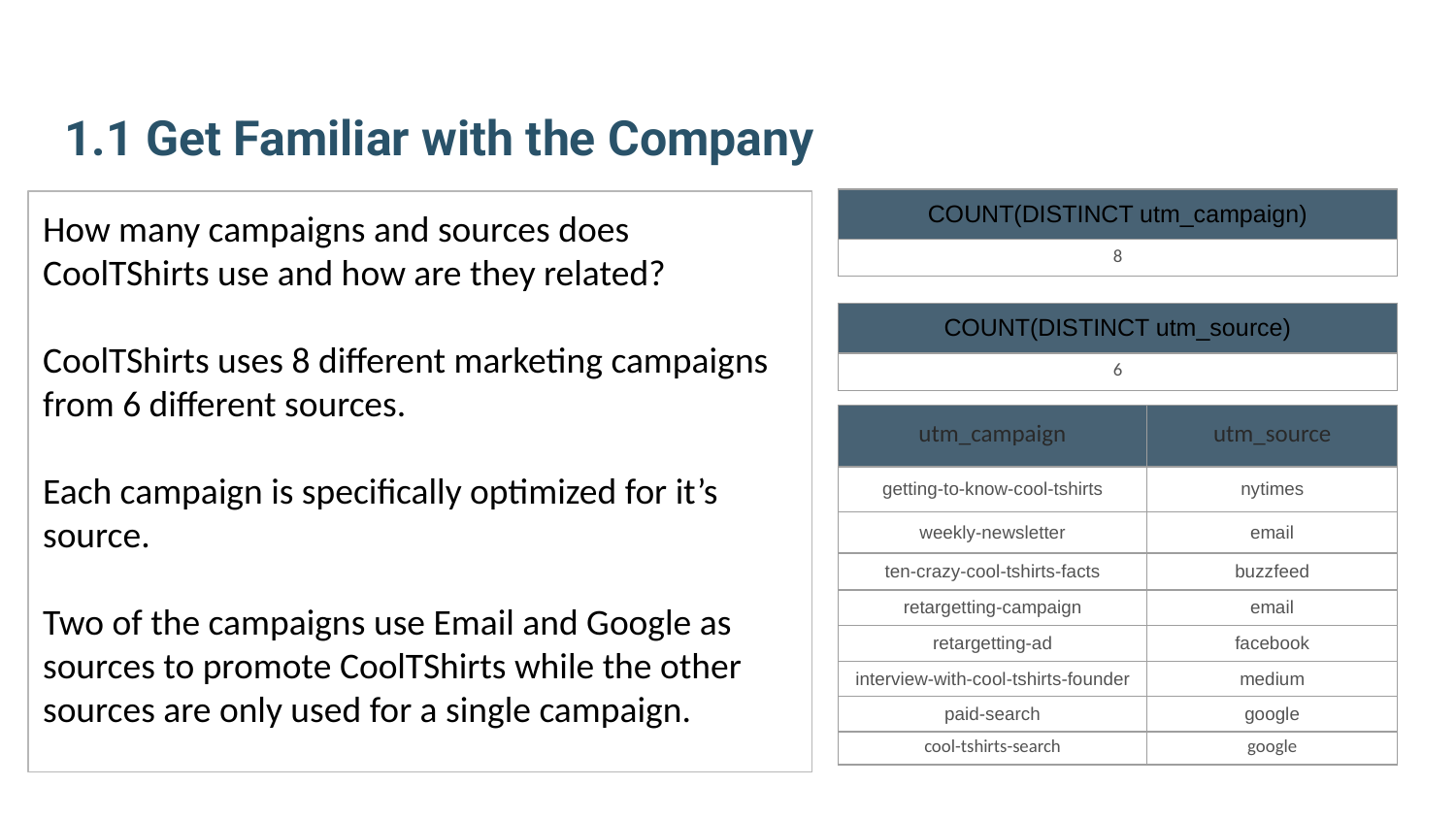

1.1 Get Familiar with the Company
| COUNT(DISTINCT utm\_campaign) |
| --- |
| 8 |
How many campaigns and sources does CoolTShirts use and how are they related?

CoolTShirts uses 8 different marketing campaigns from 6 different sources.

Each campaign is specifically optimized for it’s source.

Two of the campaigns use Email and Google as sources to promote CoolTShirts while the other sources are only used for a single campaign.

| COUNT(DISTINCT utm\_source) |
| --- |
| 6 |
| utm\_campaign | utm\_source |
| --- | --- |
| getting-to-know-cool-tshirts | nytimes |
| weekly-newsletter | email |
| ten-crazy-cool-tshirts-facts | buzzfeed |
| retargetting-campaign | email |
| retargetting-ad | facebook |
| interview-with-cool-tshirts-founder | medium |
| paid-search | google |
| cool-tshirts-search | google |